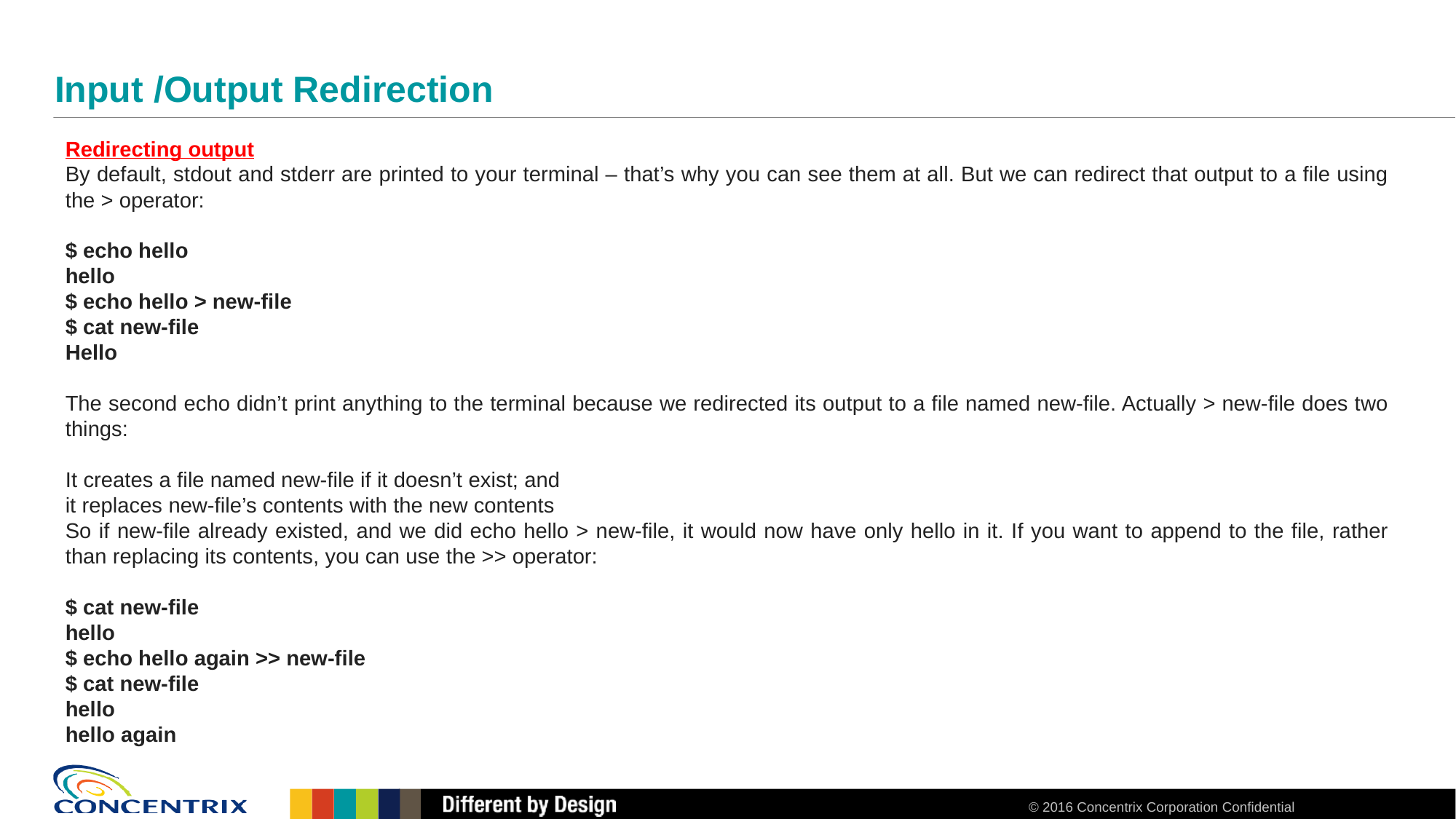

# Input /Output Redirection
Redirecting output
By default, stdout and stderr are printed to your terminal – that’s why you can see them at all. But we can redirect that output to a file using the > operator:

$ echo hello
hello
$ echo hello > new-file
$ cat new-file
Hello

The second echo didn’t print anything to the terminal because we redirected its output to a file named new-file. Actually > new-file does two things:

It creates a file named new-file if it doesn’t exist; and
it replaces new-file’s contents with the new contents
So if new-file already existed, and we did echo hello > new-file, it would now have only hello in it. If you want to append to the file, rather than replacing its contents, you can use the >> operator:

$ cat new-file
hello
$ echo hello again >> new-file
$ cat new-file
hello
hello again